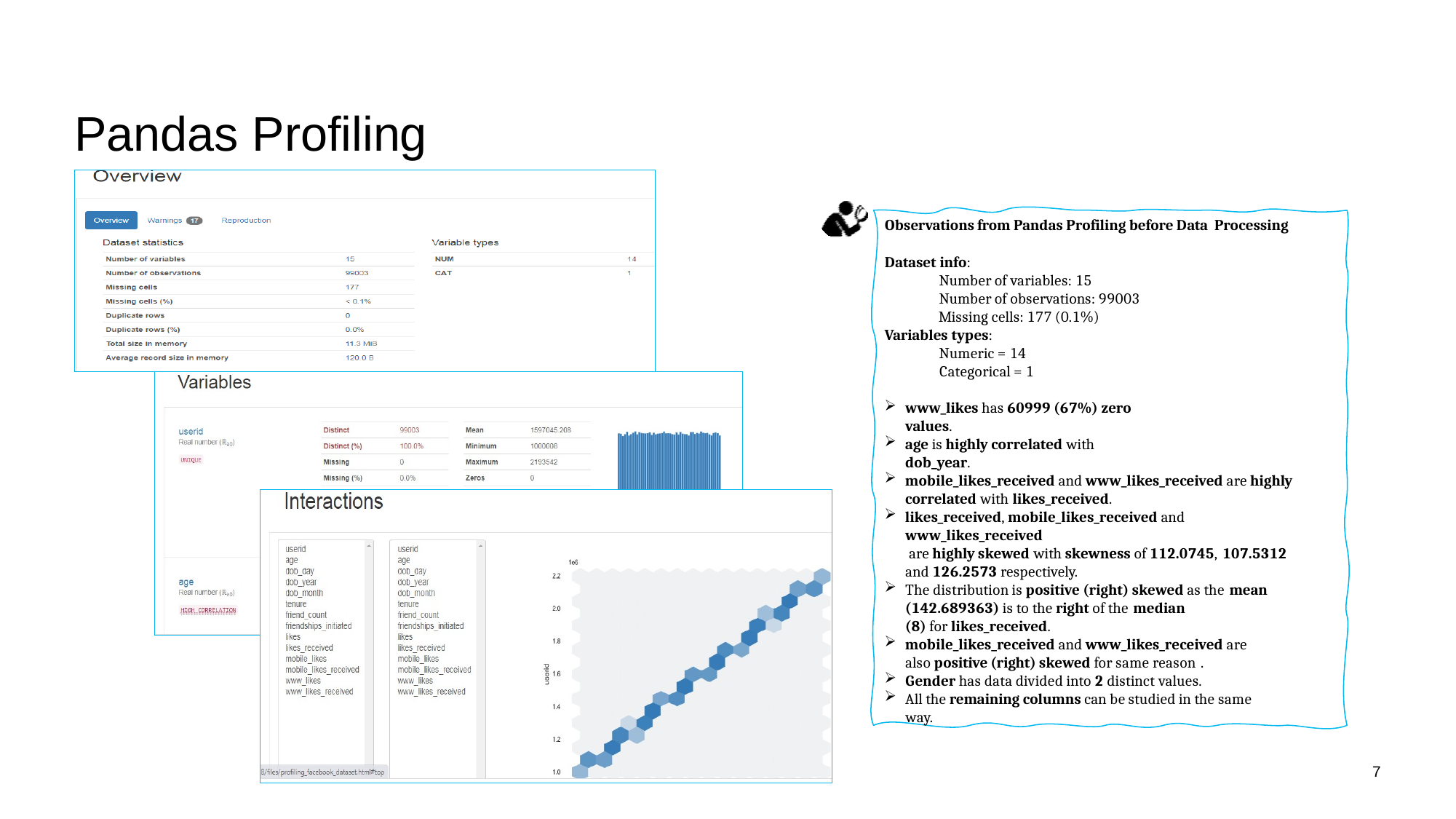

# Pandas Profiling

Observations from Pandas Profiling before Data Processing

Dataset info:
Number of variables: 15  Number of observations: 99003  Missing cells: 177 (0.1%)
Variables types:
Numeric = 14
Categorical = 1

www_likes has 60999 (67%) zero values.
age is highly correlated with dob_year.
mobile_likes_received and www_likes_received are highly  correlated with likes_received.
likes_received, mobile_likes_received and www_likes_received
are highly skewed with skewness of 112.0745, 107.5312
and 126.2573 respectively.
The distribution is positive (right) skewed as the mean
(142.689363) is to the right of the median
(8) for likes_received.
mobile_likes_received and www_likes_received are  also positive (right) skewed for same reason .
Gender has data divided into 2 distinct values.
All the remaining columns can be studied in the same way.
7